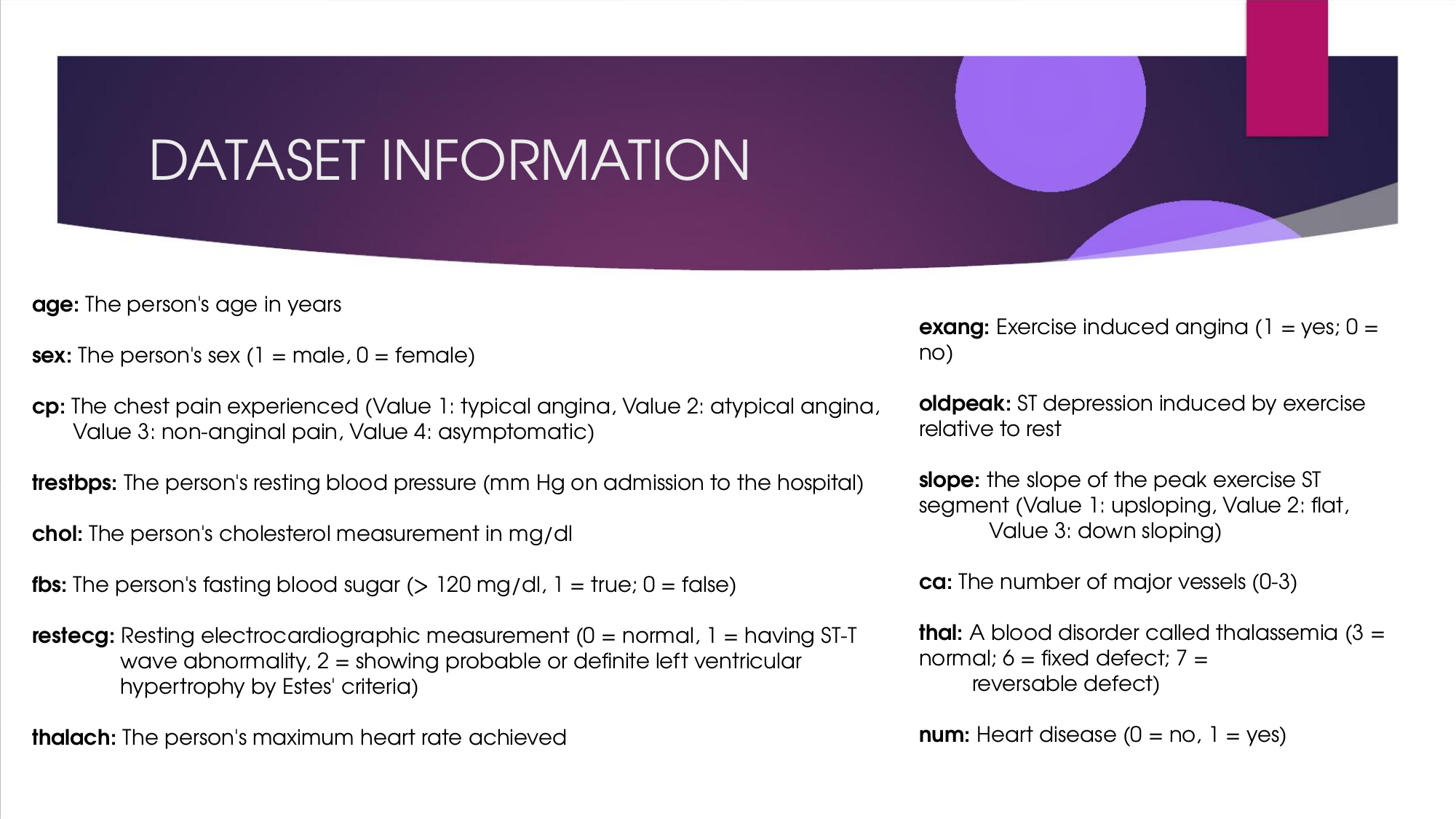

DATASET INFORMATION
age: The person's age in years
exang: Exercise induced angina (1 = yes; 0 =
no)
sex: The person's sex (1 = male, 0 = female)
oldpeak: ST depression induced by exercise
relative to rest
cp: The chest pain experienced (Value 1: typical angina, Value 2: atypical angina,
Value 3: non-anginal pain, Value 4: asymptomatic)
slope: the slope of the peak exercise ST
segment (Value 1: upsloping, Value 2: flat,
Value 3: down sloping)
trestbps: The person's resting blood pressure (mm Hg on admission to the hospital)
chol: The person's cholesterol measurement in mg/dl
ca: The number of major vessels (0-3)
fbs: The person's fasting blood sugar (> 120 mg/dl, 1 = true; 0 = false)
thal: A blood disorder called thalassemia (3 =
normal; 6 = fixed defect; 7 =
reversable defect)
restecg: Resting electrocardiographic measurement (0 = normal, 1 = having ST-T
wave abnormality, 2 = showing probable or definite left ventricular
hypertrophy by Estes' criteria)
num: Heart disease (0 = no, 1 = yes)
thalach: The person's maximum heart rate achieved